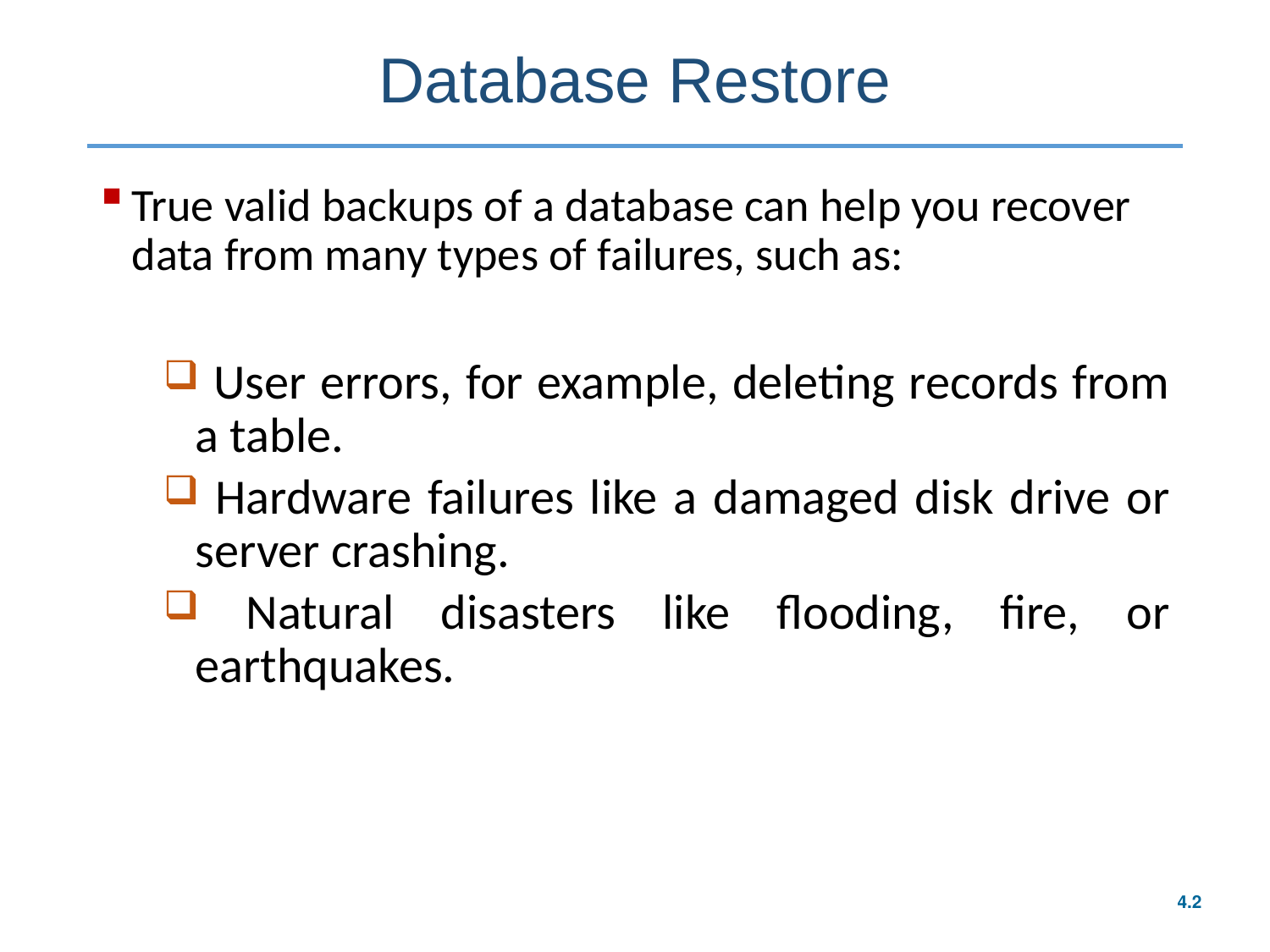

# Database Restore
True valid backups of a database can help you recover data from many types of failures, such as:

 User errors, for example, deleting records from a table.
 Hardware failures like a damaged disk drive or server crashing.
 Natural disasters like flooding, fire, or earthquakes.